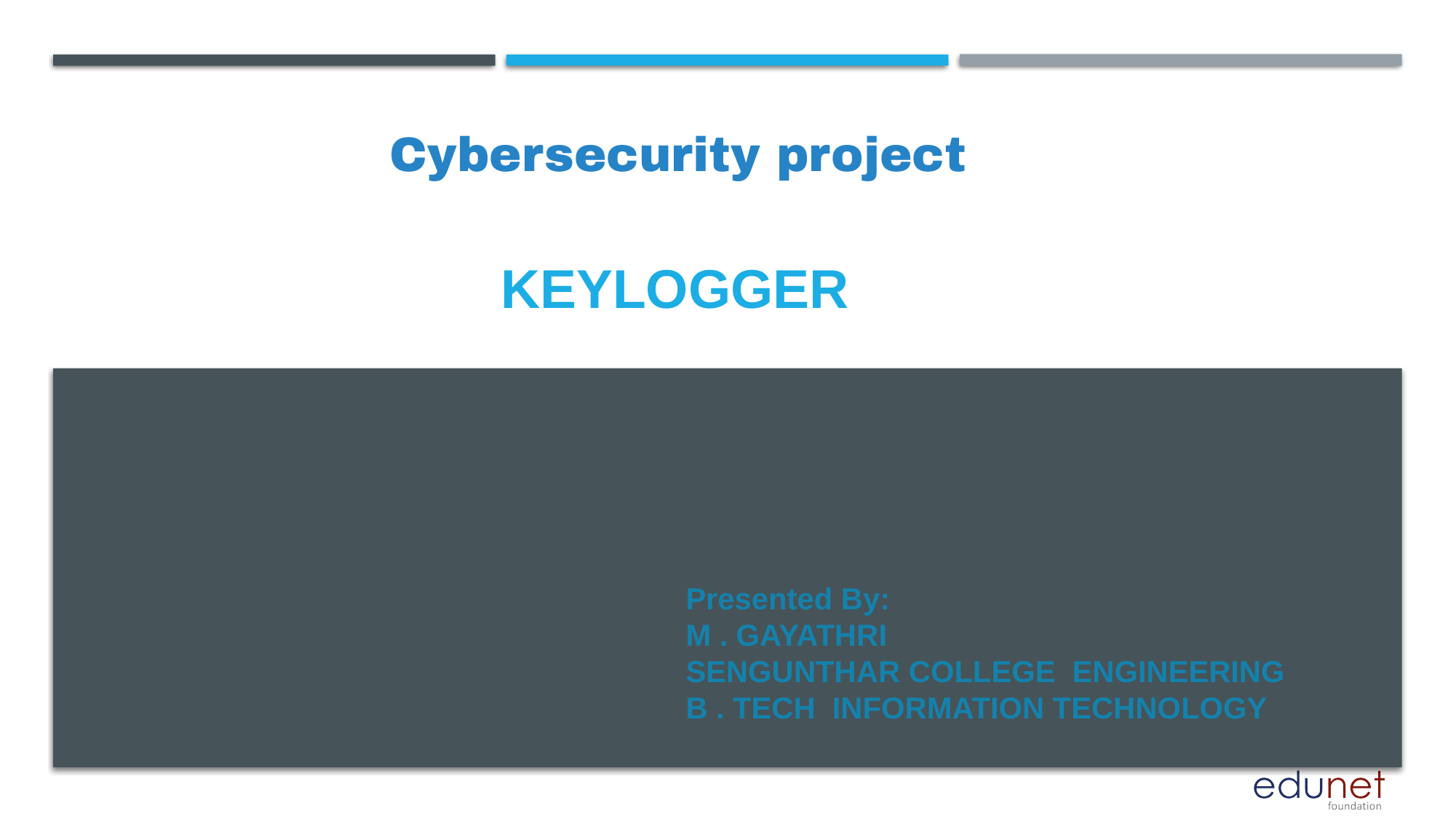

Cybersecurity project
# Keylogger
Presented By:
M . GAYATHRI
SENGUNTHAR COLLEGE  ENGINEERING
B . TECH  INFORMATION TECHNOLOGY